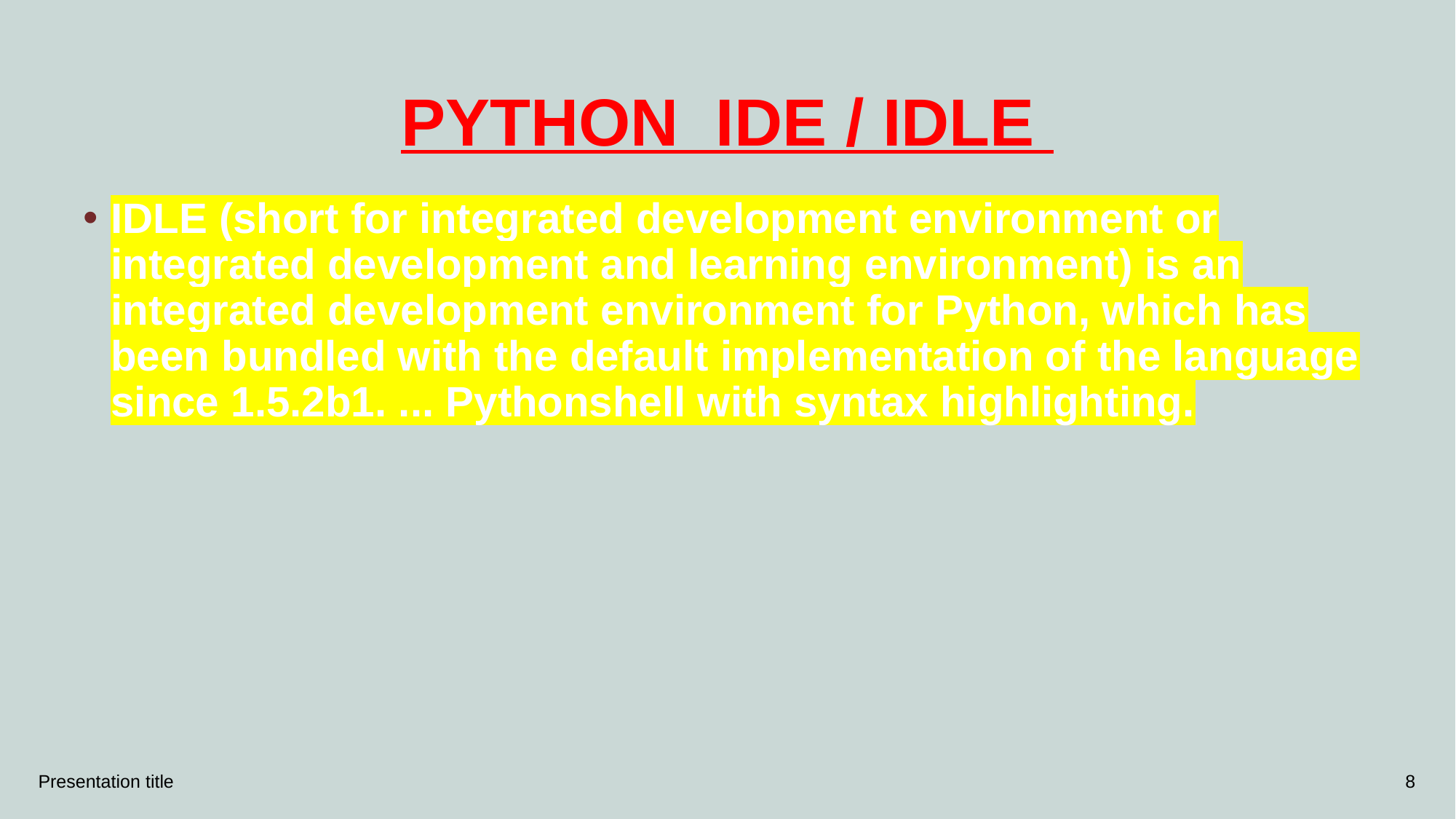

# PYTHON  IDE / IDLE
IDLE (short for integrated development environment or integrated development and learning environment) is an integrated development environment for Python, which has been bundled with the default implementation of the language since 1.5.2b1. ... Pythonshell with syntax highlighting.
Presentation title
8